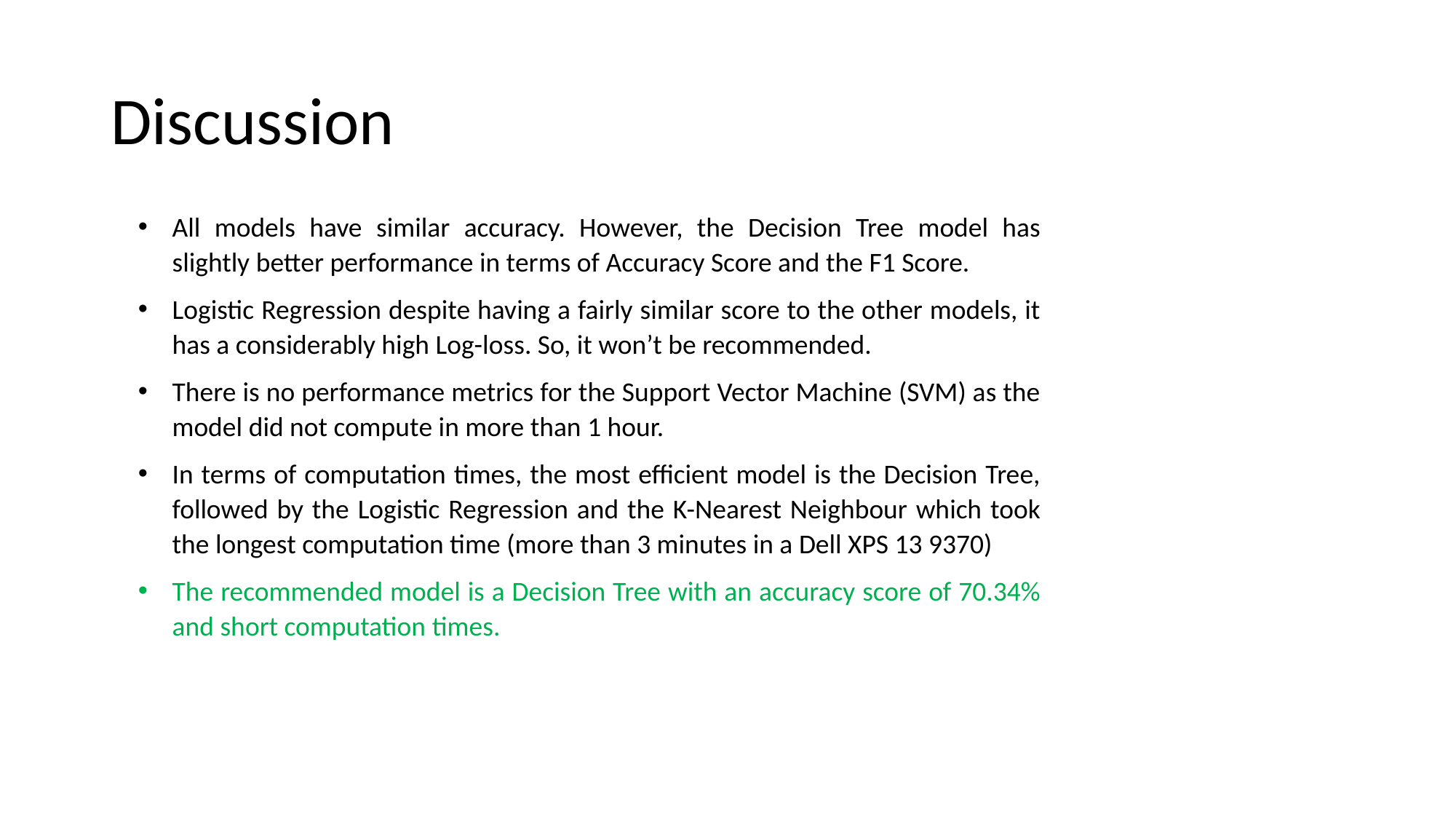

# Discussion
All models have similar accuracy. However, the Decision Tree model has slightly better performance in terms of Accuracy Score and the F1 Score.
Logistic Regression despite having a fairly similar score to the other models, it has a considerably high Log-loss. So, it won’t be recommended.
There is no performance metrics for the Support Vector Machine (SVM) as the model did not compute in more than 1 hour.
In terms of computation times, the most efficient model is the Decision Tree, followed by the Logistic Regression and the K-Nearest Neighbour which took the longest computation time (more than 3 minutes in a Dell XPS 13 9370)
The recommended model is a Decision Tree with an accuracy score of 70.34% and short computation times.